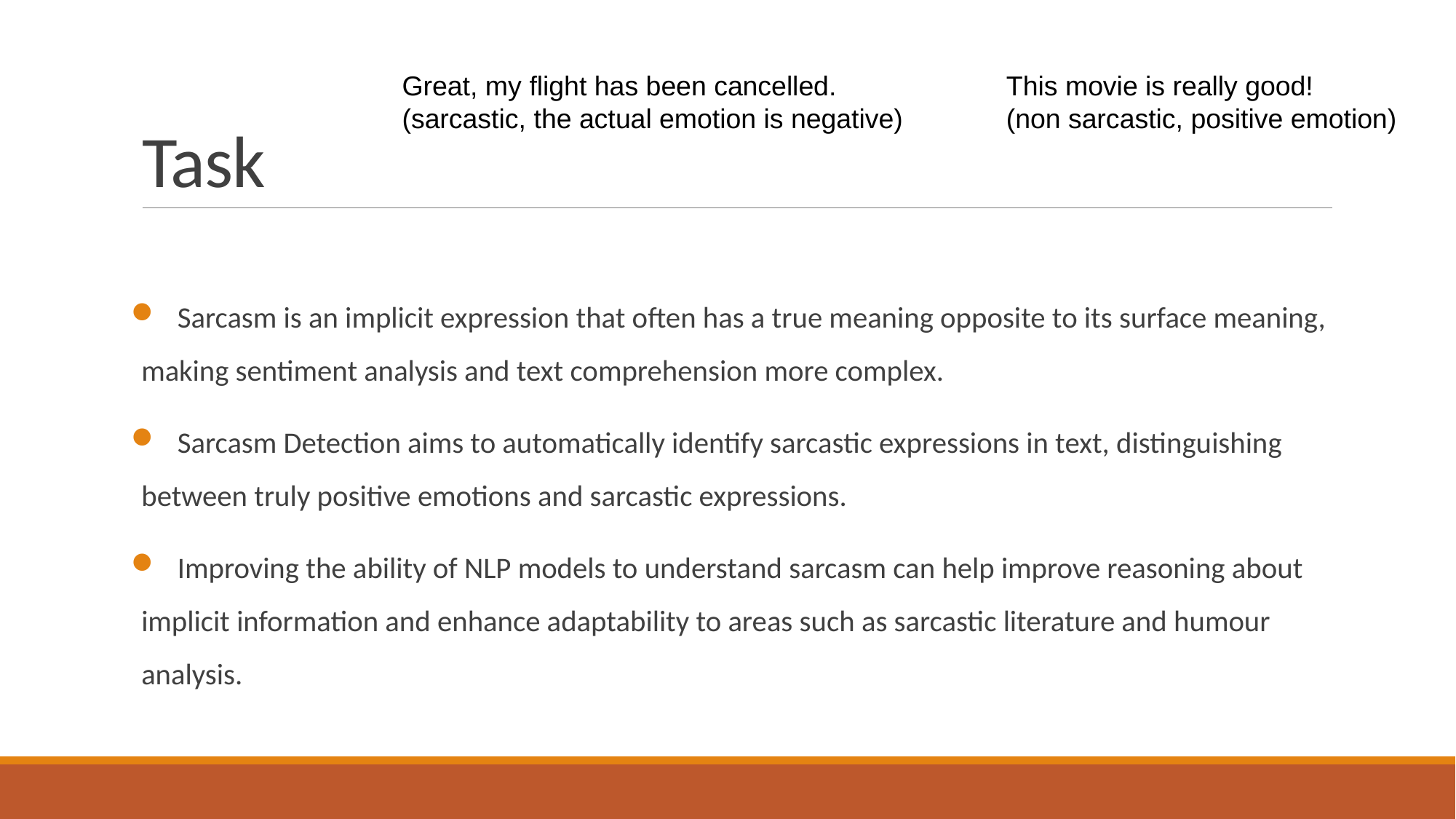

# Task
Great, my flight has been cancelled.
(sarcastic, the actual emotion is negative)
This movie is really good!
(non sarcastic, positive emotion)

   Sarcasm is an implicit expression that often has a true meaning opposite to its surface meaning, making sentiment analysis and text comprehension more complex.
   Sarcasm Detection aims to automatically identify sarcastic expressions in text, distinguishing between truly positive emotions and sarcastic expressions.
   Improving the ability of NLP models to understand sarcasm can help improve reasoning about implicit information and enhance adaptability to areas such as sarcastic literature and humour analysis.